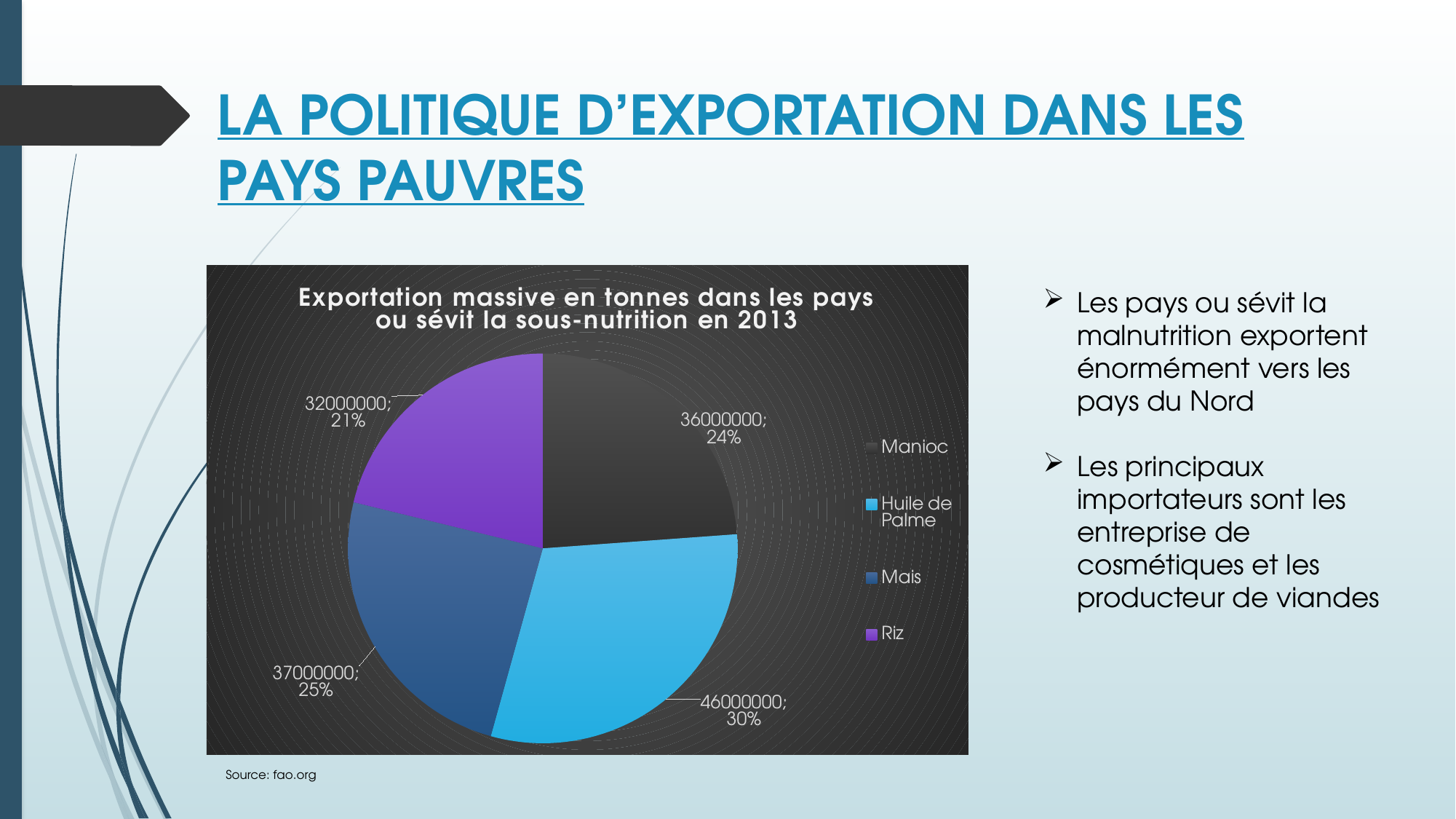

# LA POLITIQUE D’EXPORTATION DANS LES PAYS PAUVRES

### Chart: Exportation massive en tonnes dans les pays ou sévit la sous-nutrition en 2013

| Category | Exportation massive dans les pays en sous-nutrition en2013 |
|---|---|
| Manioc | 36000000.0 |
| Huile de Palme | 46000000.0 |
| Mais | 37000000.0 |
| Riz | 32000000.0 |
Les pays ou sévit la malnutrition exportent énormément vers les pays du Nord

Les principaux importateurs sont les entreprise de cosmétiques et les producteur de viandes

Source: fao.org